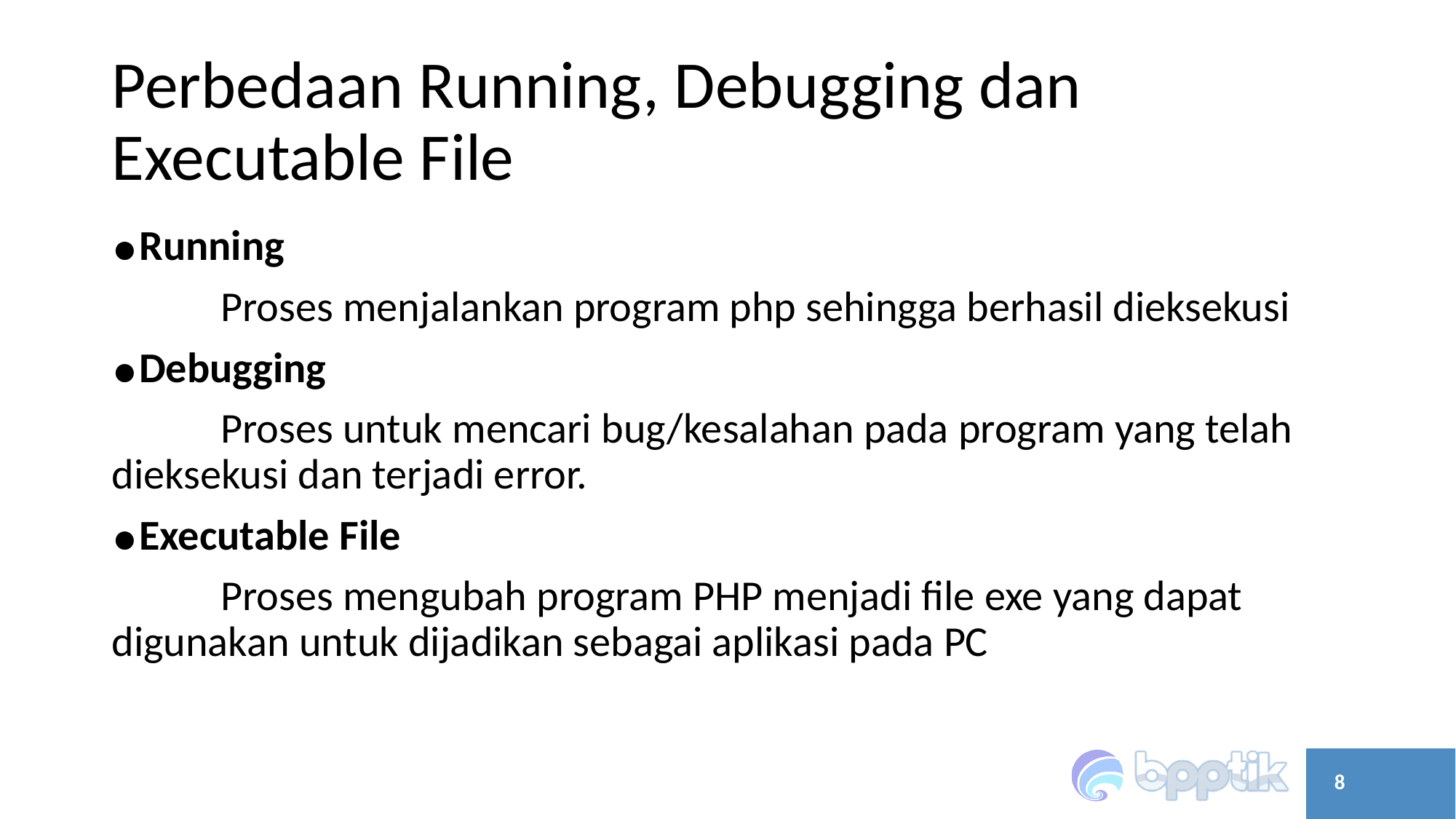

# Perbedaan Running, Debugging dan Executable File
Running
	Proses menjalankan program php sehingga berhasil dieksekusi
Debugging
	Proses untuk mencari bug/kesalahan pada program yang telah dieksekusi dan terjadi error.
Executable File
	Proses mengubah program PHP menjadi file exe yang dapat digunakan untuk dijadikan sebagai aplikasi pada PC

8